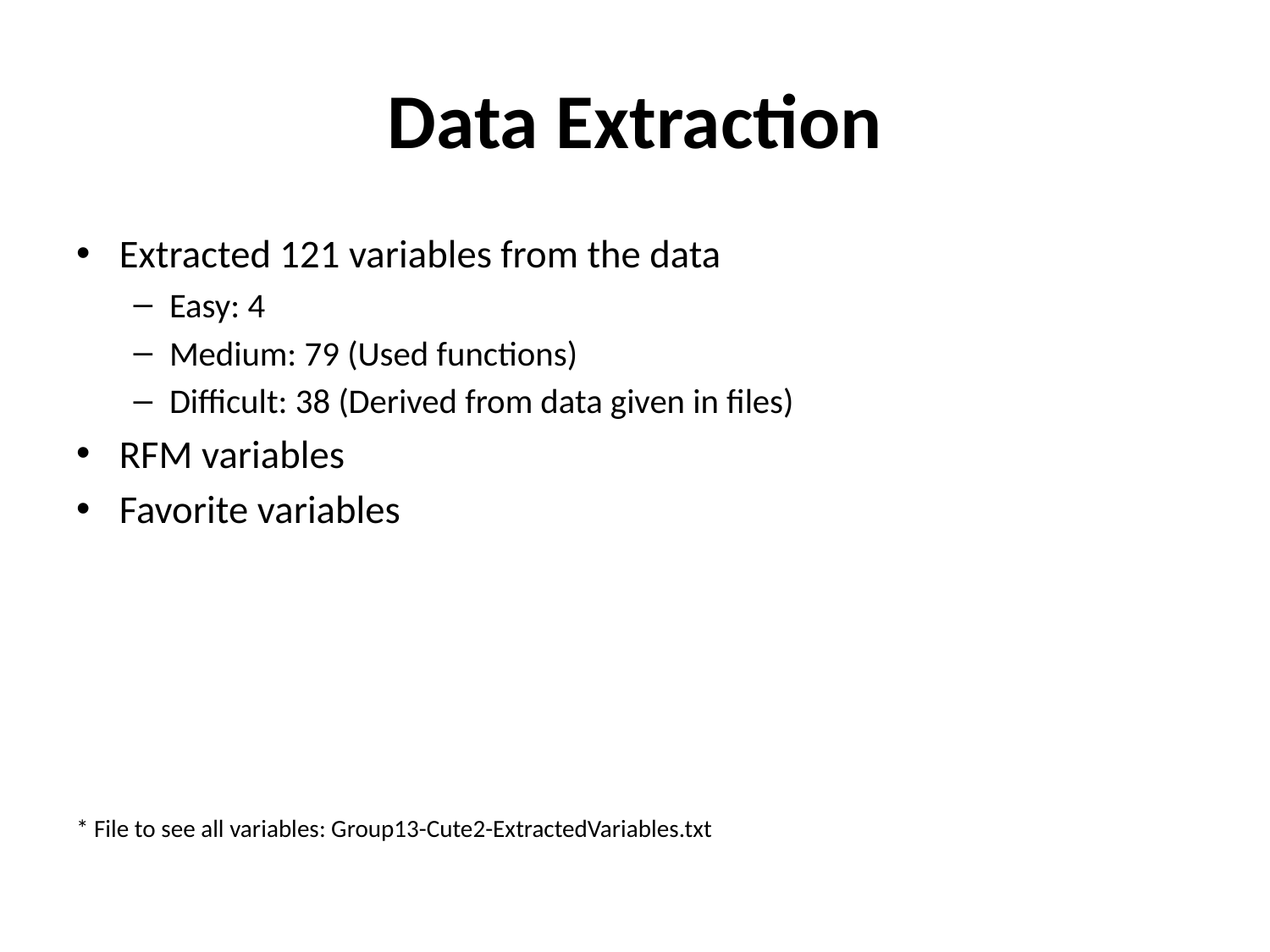

# Data Extraction
Extracted 121 variables from the data
Easy: 4
Medium: 79 (Used functions)
Difficult: 38 (Derived from data given in files)
RFM variables
Favorite variables

* File to see all variables: Group13-Cute2-ExtractedVariables.txt